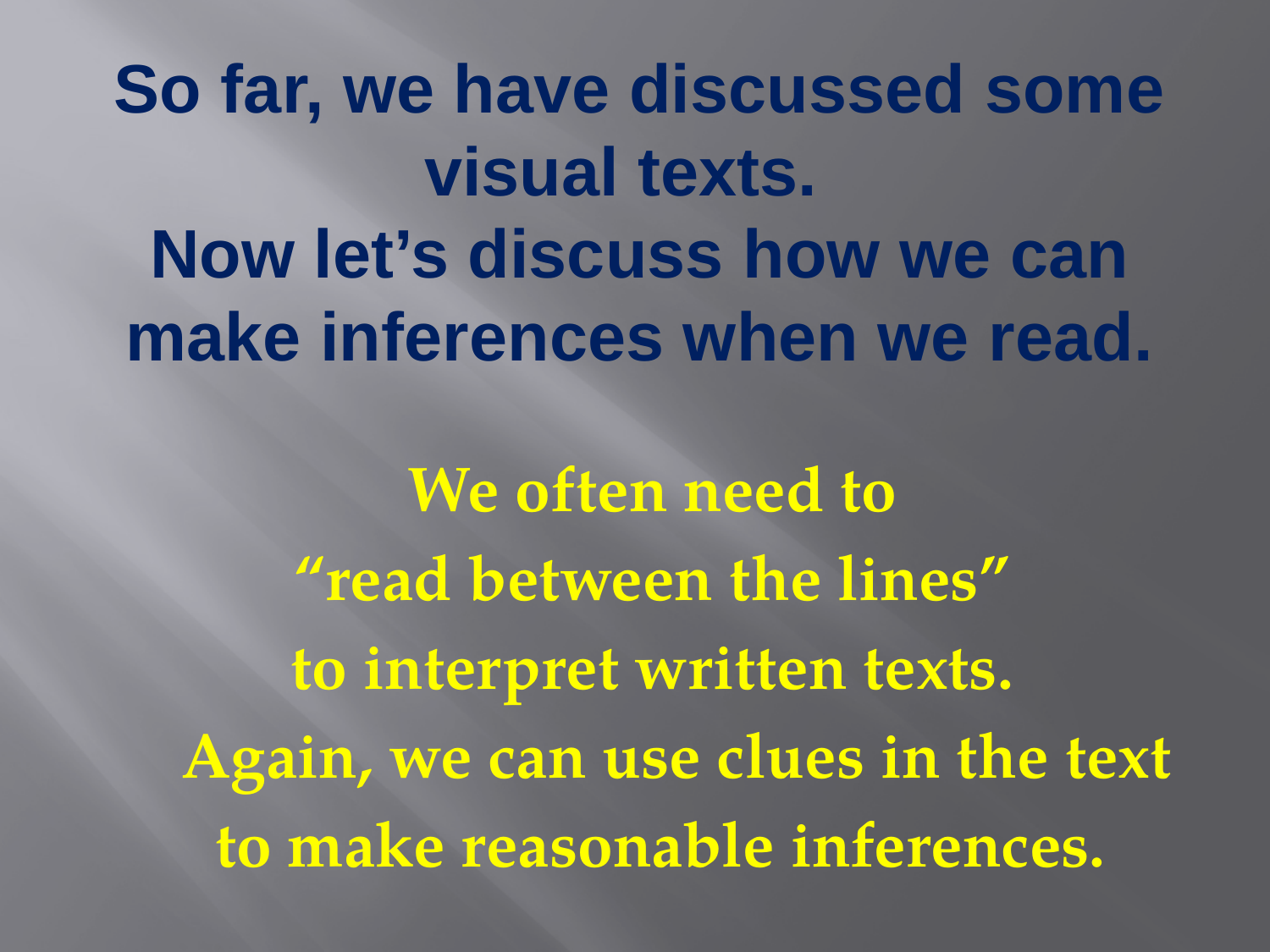

# So far, we have discussed some visual texts. Now let’s discuss how we can make inferences when we read.

We often need to
“read between the lines”
to interpret written texts.
   Again, we can use clues in the text
to make reasonable inferences.